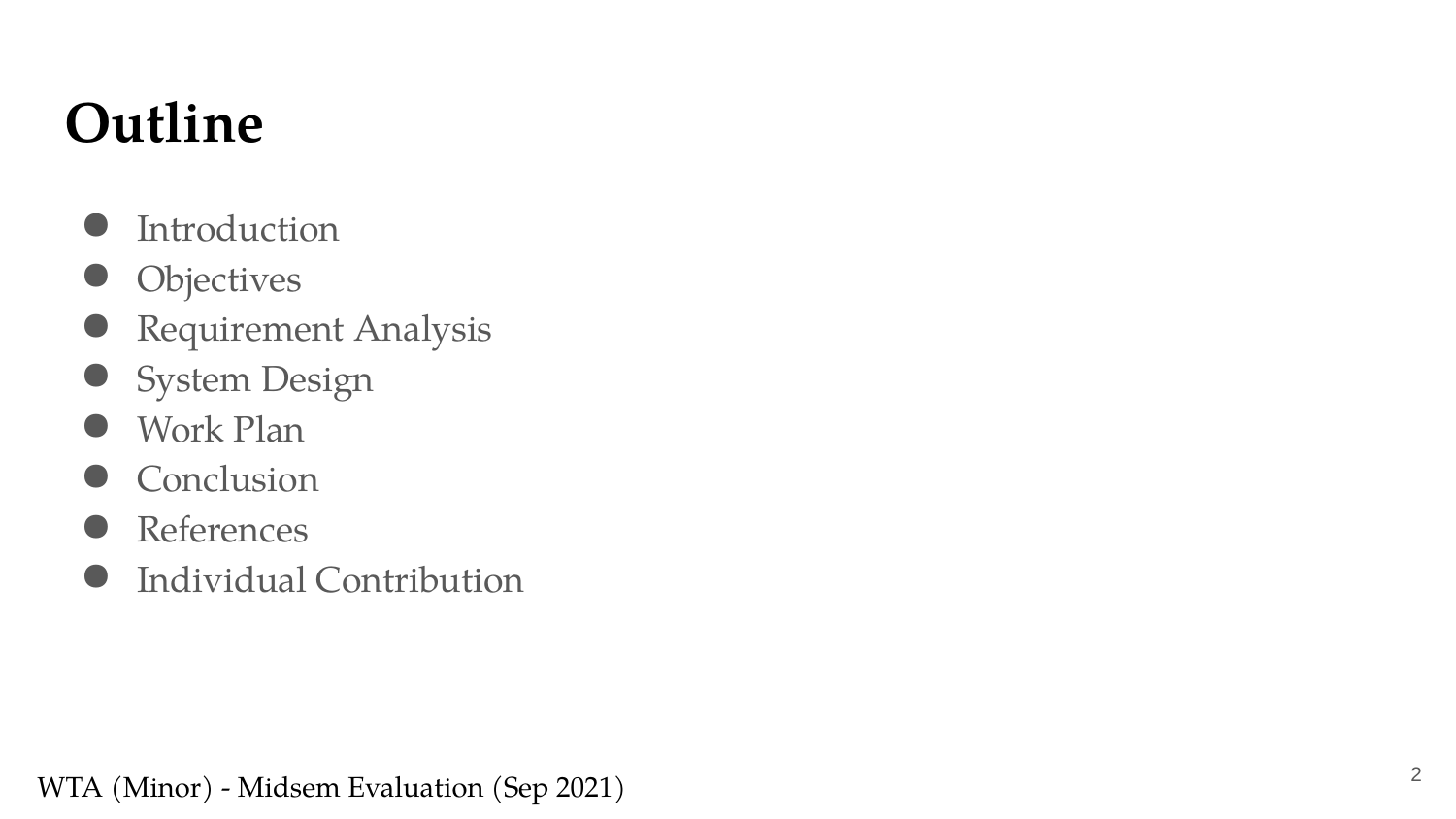

# Outline
Introduction
Objectives
Requirement Analysis
System Design
Work Plan
Conclusion
References
Individual Contribution
2